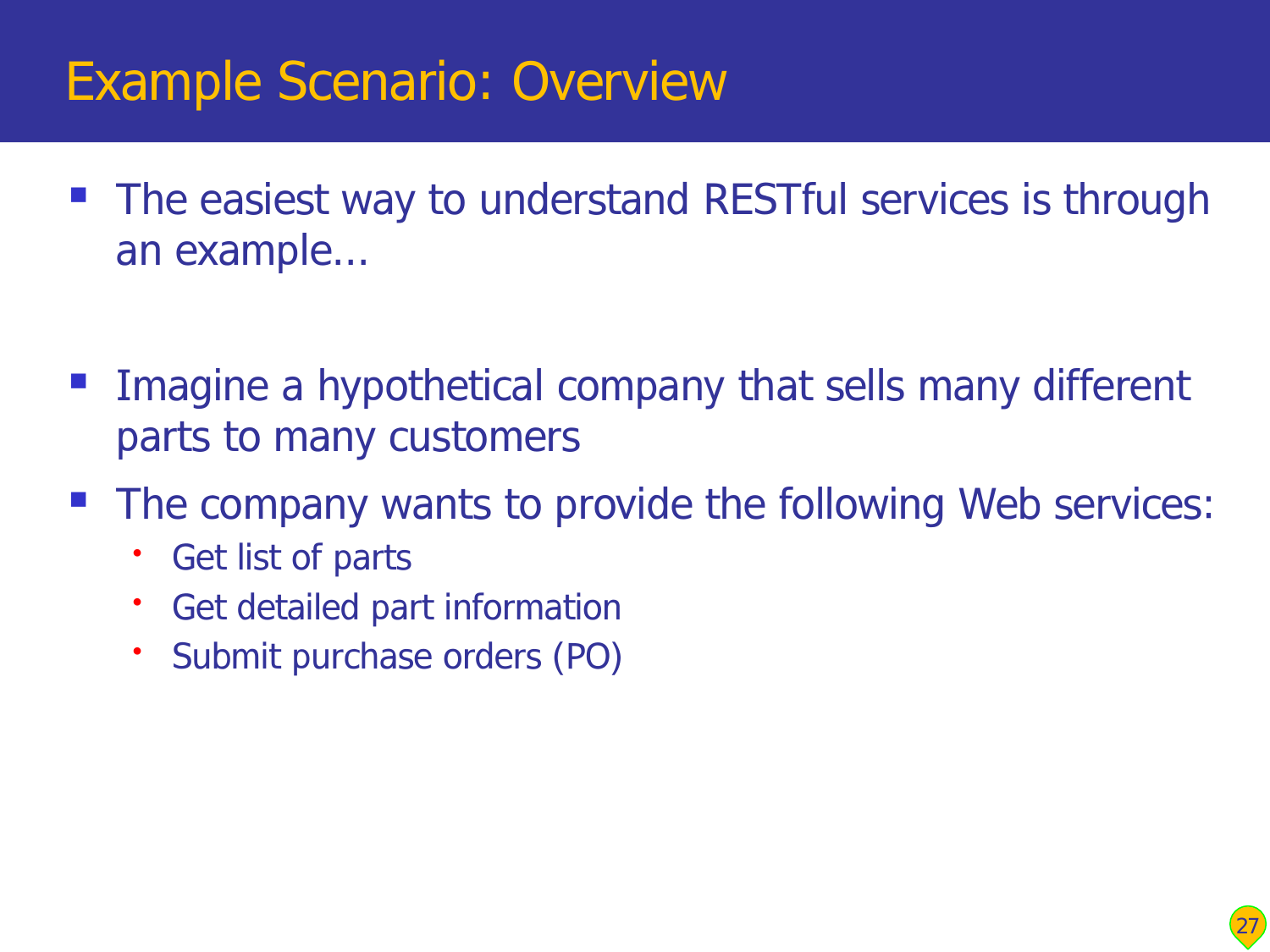

# Example Scenario: Overview
The easiest way to understand RESTful services is through an example...

Imagine a hypothetical company that sells many different parts to many customers
The company wants to provide the following Web services:
Get list of parts
Get detailed part information
Submit purchase orders (PO)
27